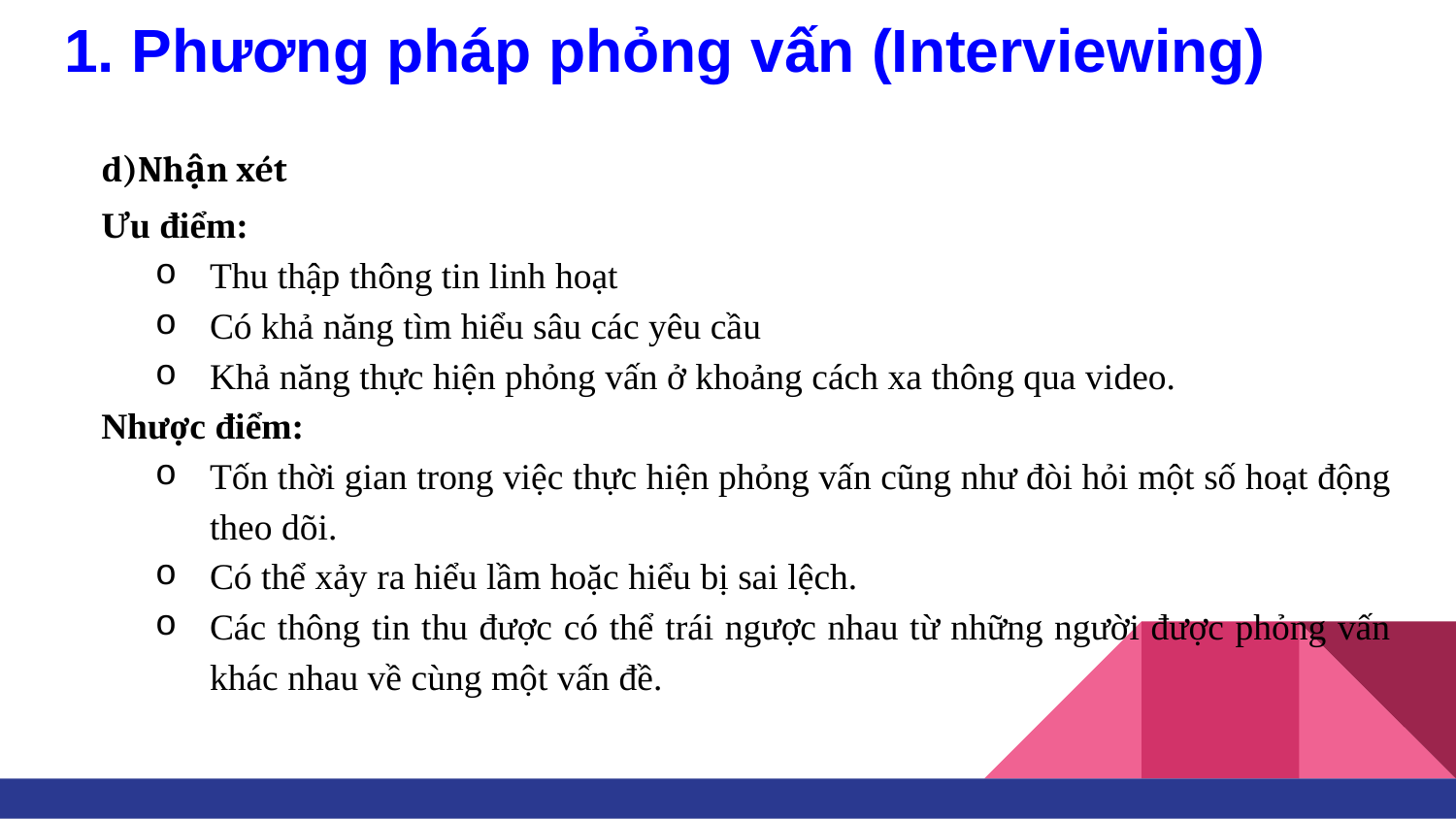

# 1. Phương pháp phỏng vấn (Interviewing)
d)Nhận xét
Ưu điểm:
Thu thập thông tin linh hoạt
Có khả năng tìm hiểu sâu các yêu cầu
Khả năng thực hiện phỏng vấn ở khoảng cách xa thông qua video.
Nhược điểm:
Tốn thời gian trong việc thực hiện phỏng vấn cũng như đòi hỏi một số hoạt động theo dõi.
Có thể xảy ra hiểu lầm hoặc hiểu bị sai lệch.
Các thông tin thu được có thể trái ngược nhau từ những người được phỏng vấn khác nhau về cùng một vấn đề.